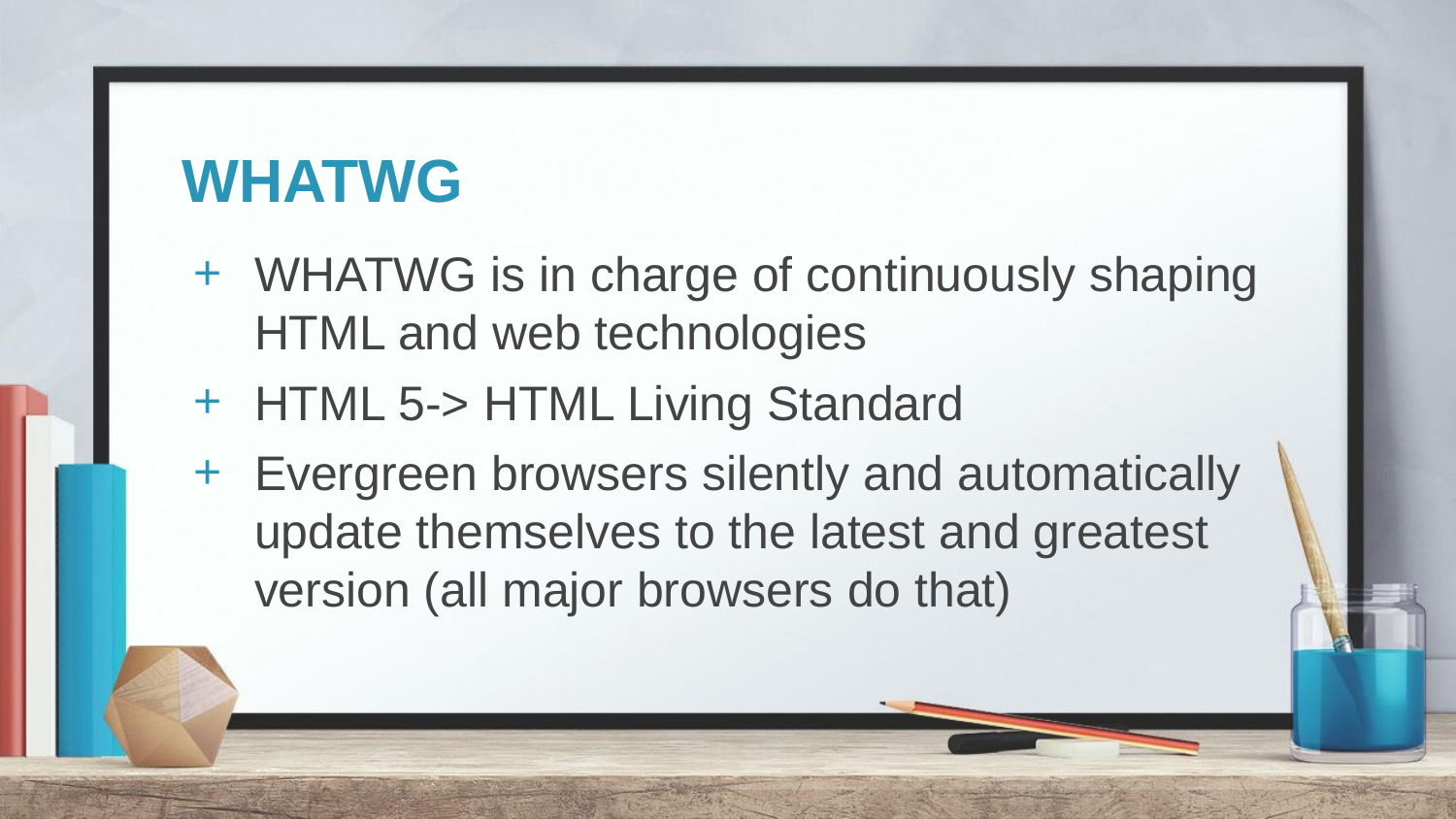

# WHATWG
WHATWG is in charge of continuously shaping HTML and web technologies
HTML 5-> HTML Living Standard
Evergreen browsers silently and automatically update themselves to the latest and greatest version (all major browsers do that)